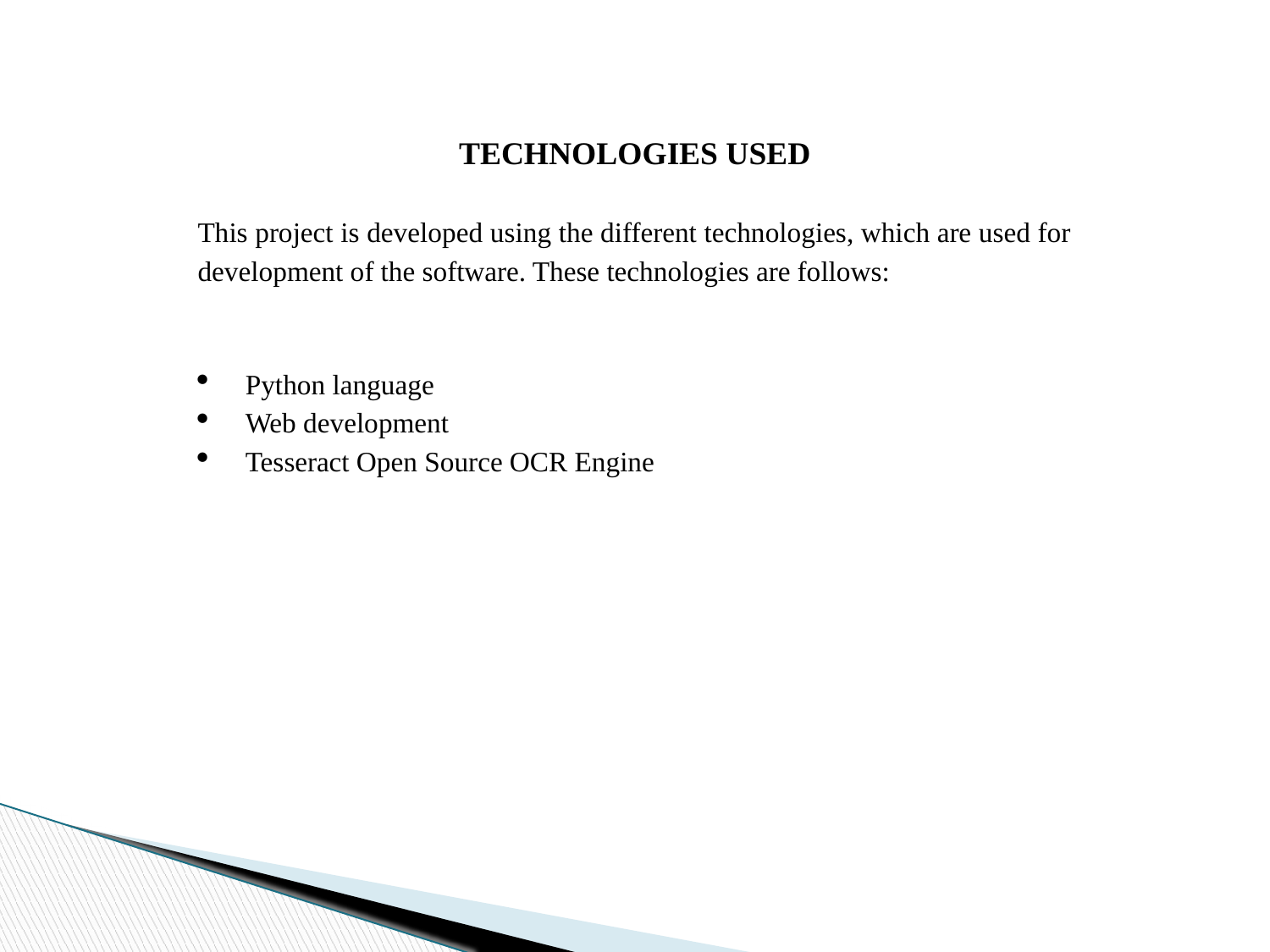

TECHNOLOGIES USED

This project is developed using the different technologies, which are used for development of the software. These technologies are follows:

Python language
Web development
Tesseract Open Source OCR Engine